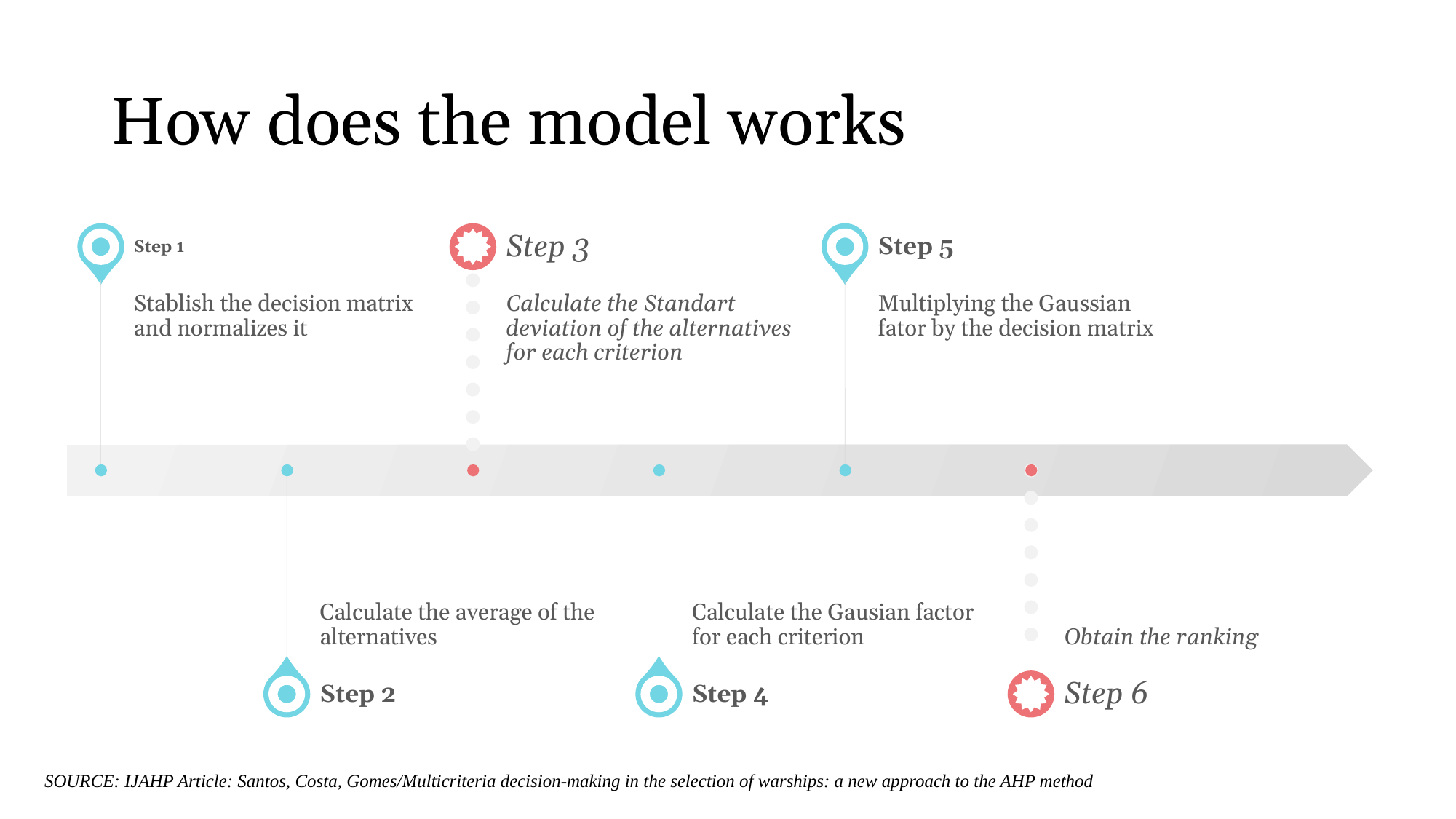

# How does the model works
Stablish the decision matrix and normalizes it
Step 1
Calculate the average of the alternatives
Step 2
Calculate the Standart deviation of the alternatives for each criterion
Step 3
Calculate the Gausian factor for each criterion
Step 4
Multiplying the Gaussian fator by the decision matrix
Step 5
Obtain the ranking
Step 6
SOURCE: IJAHP Article: Santos, Costa, Gomes/Multicriteria decision-making in the selection of warships: a new approach to the AHP method